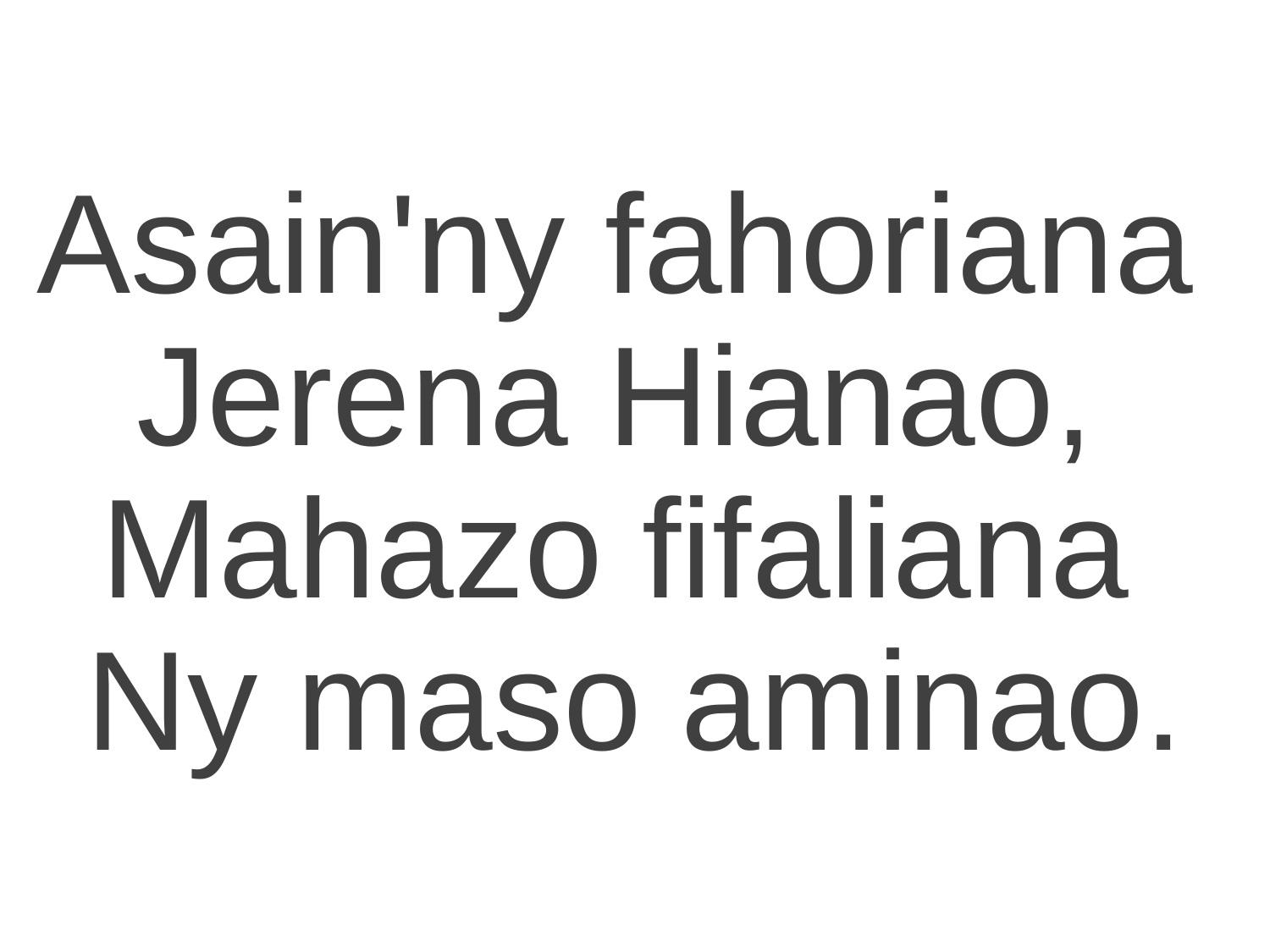

Asain'ny fahoriana
Jerena Hianao,
Mahazo fifaliana
Ny maso aminao.